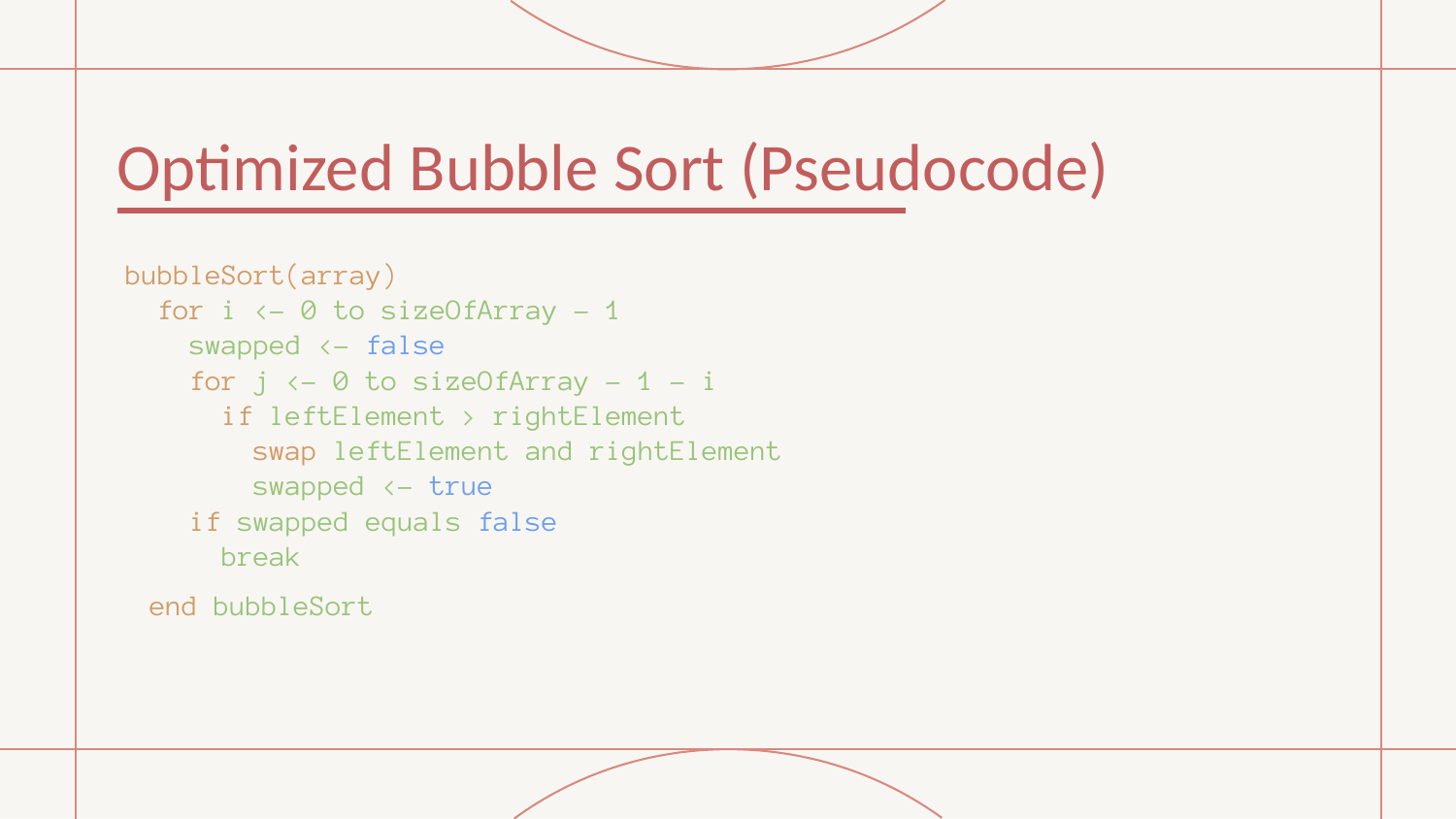

# Optimized Bubble Sort (Pseudocode)
bubbleSort(array)
  for i <- 0 to sizeOfArray - 1
    swapped <- false
    for j <- 0 to sizeOfArray - 1 - i
      if leftElement > rightElement
        swap leftElement and rightElement
        swapped <- true
    if swapped equals false
      break
end bubbleSort